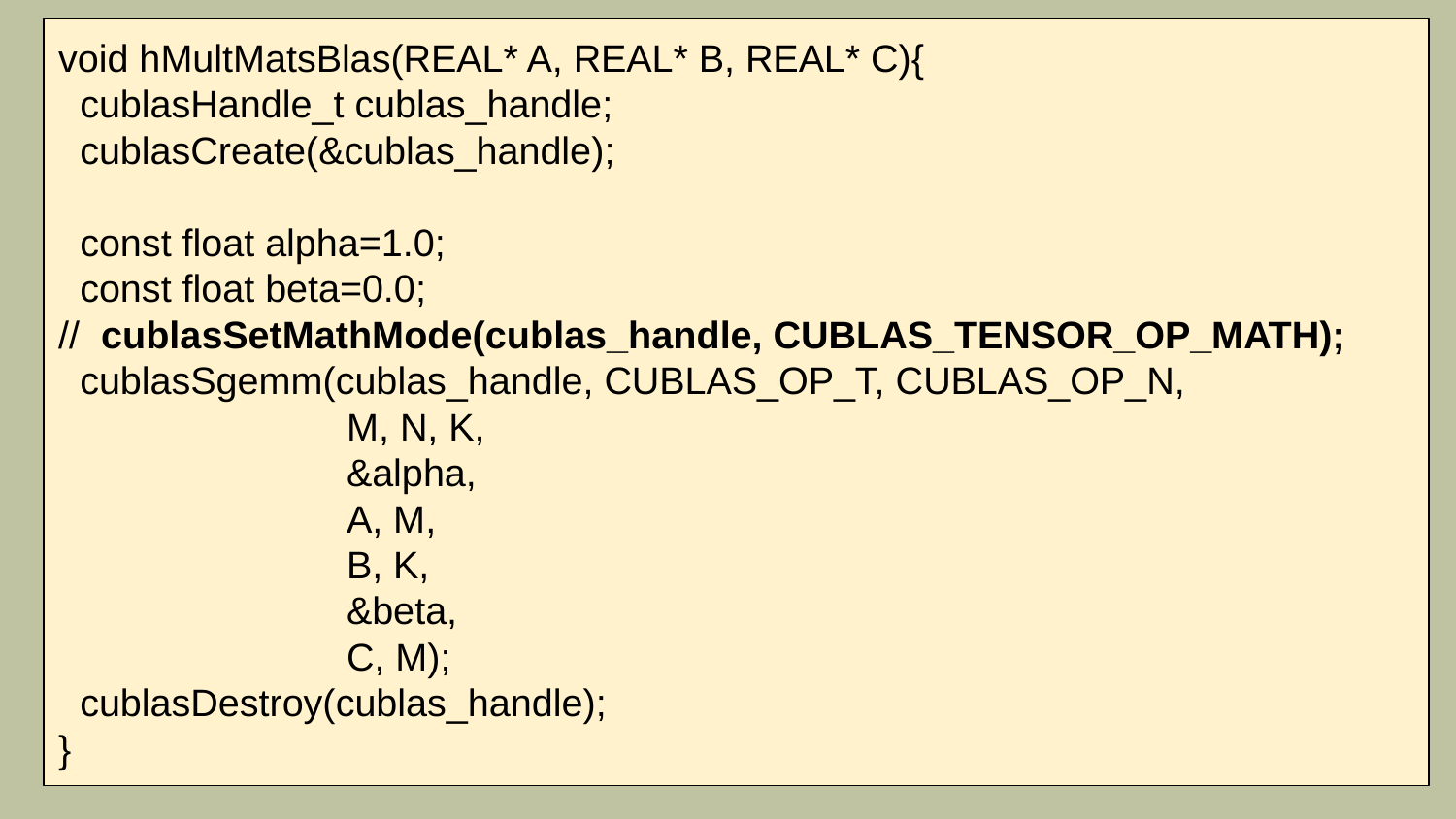

void hMultMatsBlas(REAL* A, REAL* B, REAL* C){
  cublasHandle_t cublas_handle;
  cublasCreate(&cublas_handle);

  const float alpha=1.0;
  const float beta=0.0;
//  cublasSetMathMode(cublas_handle, CUBLAS_TENSOR_OP_MATH);
  cublasSgemm(cublas_handle, CUBLAS_OP_T, CUBLAS_OP_N,
                           M, N, K,
                           &alpha,
                           A, M,
                           B, K,
                           &beta,
                           C, M);
  cublasDestroy(cublas_handle);
}